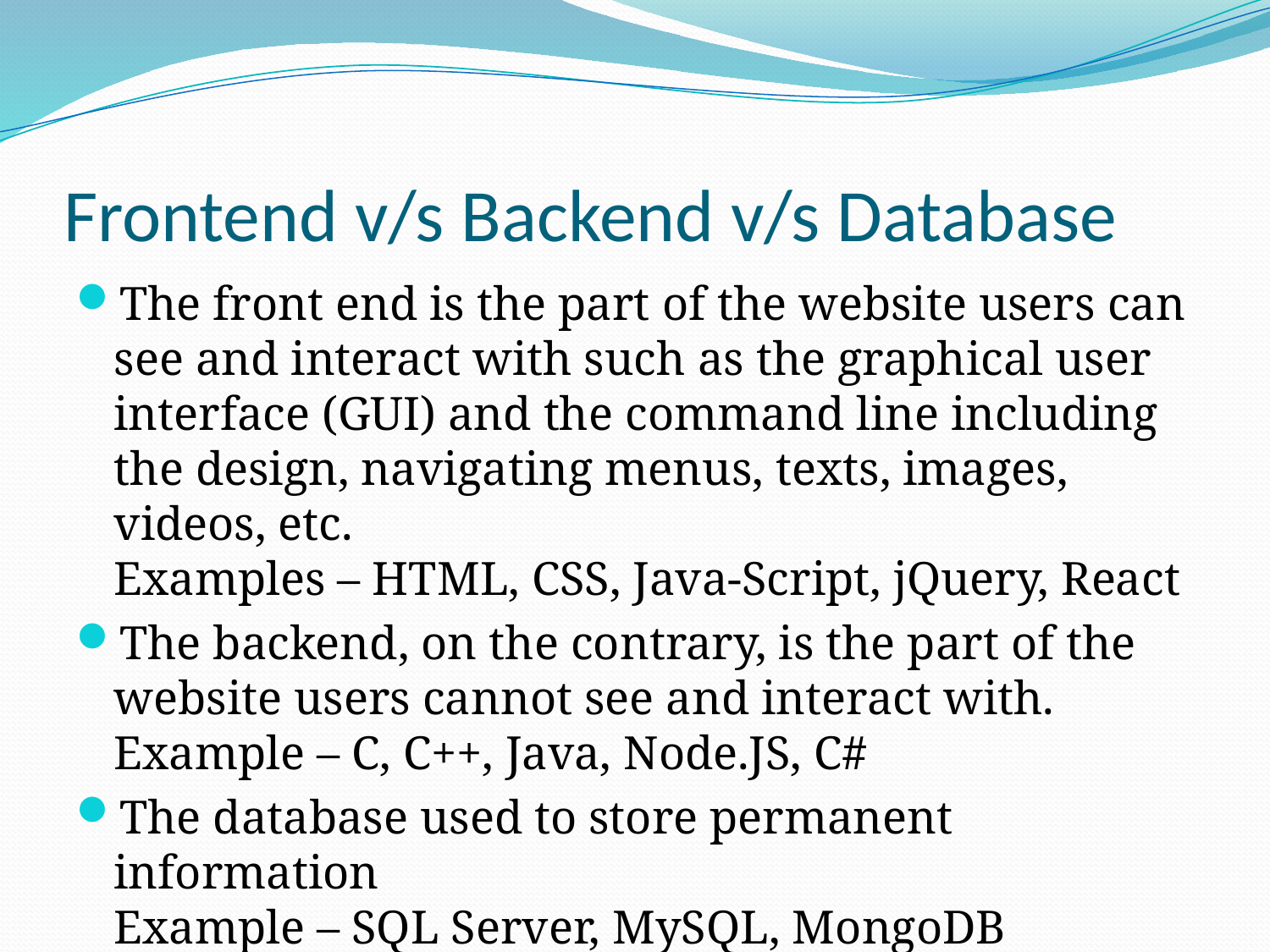

# Frontend v/s Backend v/s Database
The front end is the part of the website users can see and interact with such as the graphical user interface (GUI) and the command line including the design, navigating menus, texts, images, videos, etc.
Examples – HTML, CSS, Java-Script, jQuery, React
The backend, on the contrary, is the part of the website users cannot see and interact with.
Example – C, C++, Java, Node.JS, C#
The database used to store permanent information
Example – SQL Server, MySQL, MongoDB